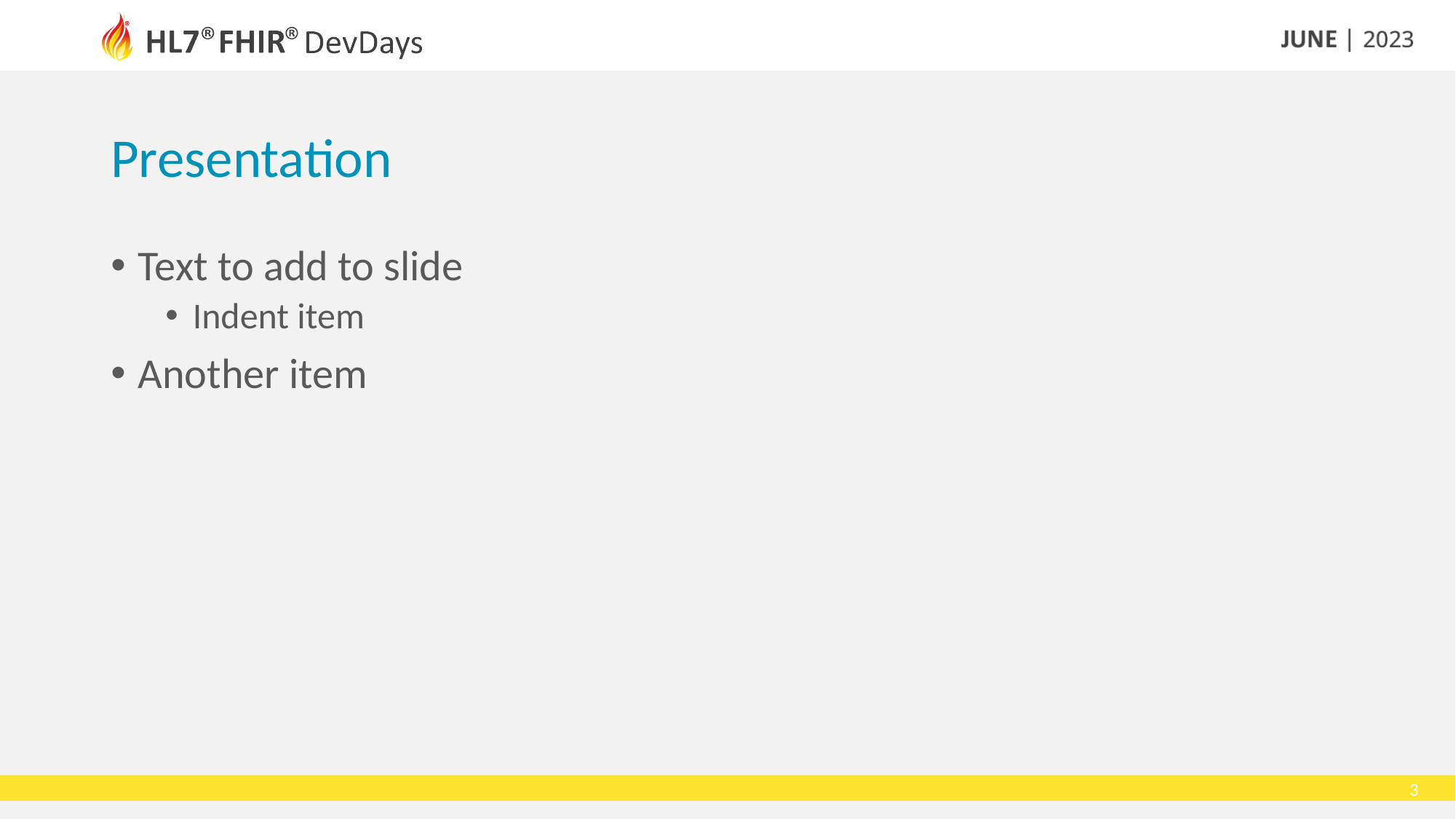

# Presentation
Text to add to slide
Indent item
Another item